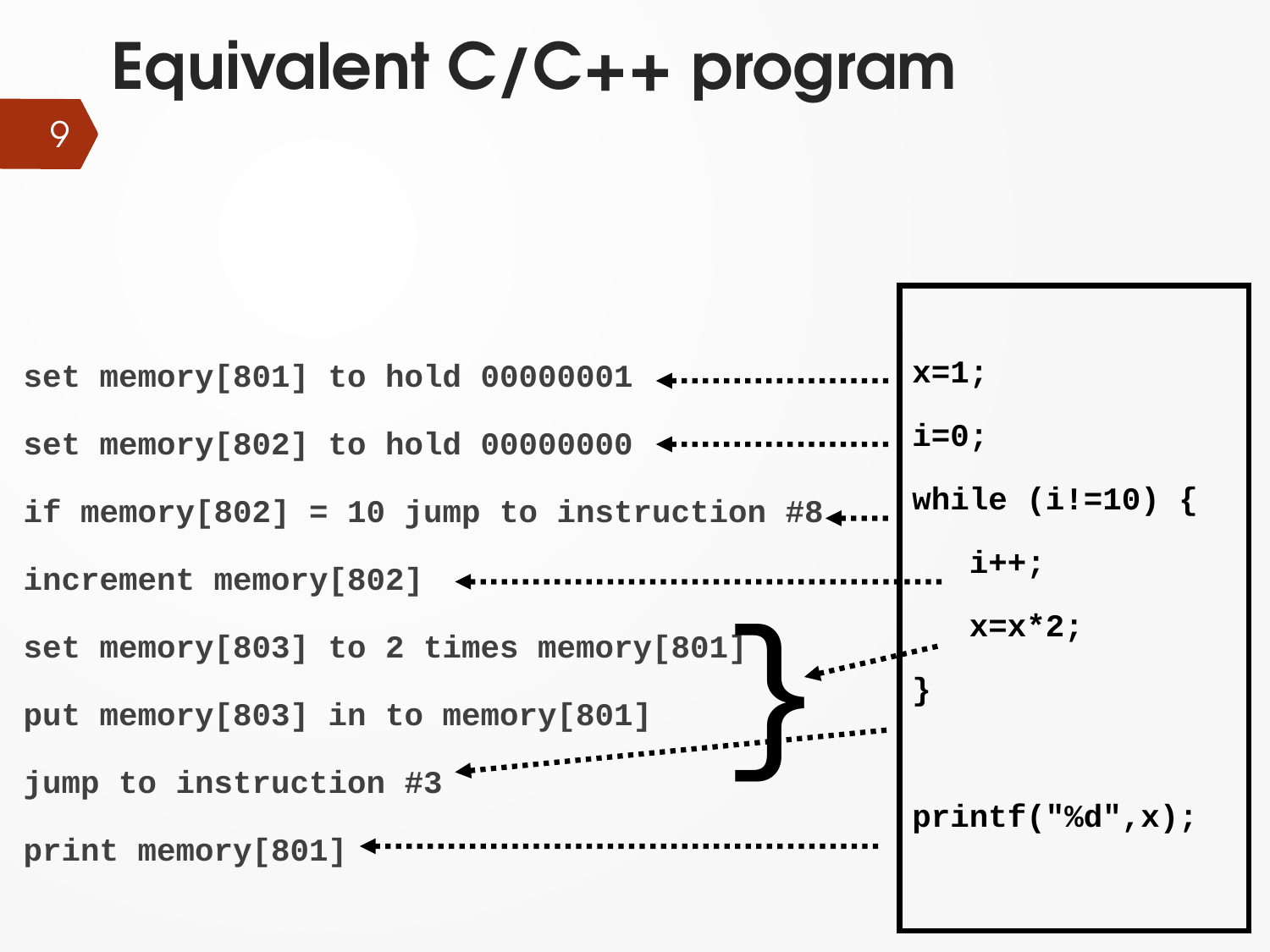

# Equivalent C/C++ program
9

set memory[801] to hold 00000001
set memory[802] to hold 00000000
if memory[802] = 10 jump to instruction #8
increment memory[802]
set memory[803] to 2 times memory[801]
put memory[803] in to memory[801]
jump to instruction #3
print memory[801]

x=1;
i=0;
while (i!=10) {
   i++;
   x=x*2;
}

printf("%d",x);

}